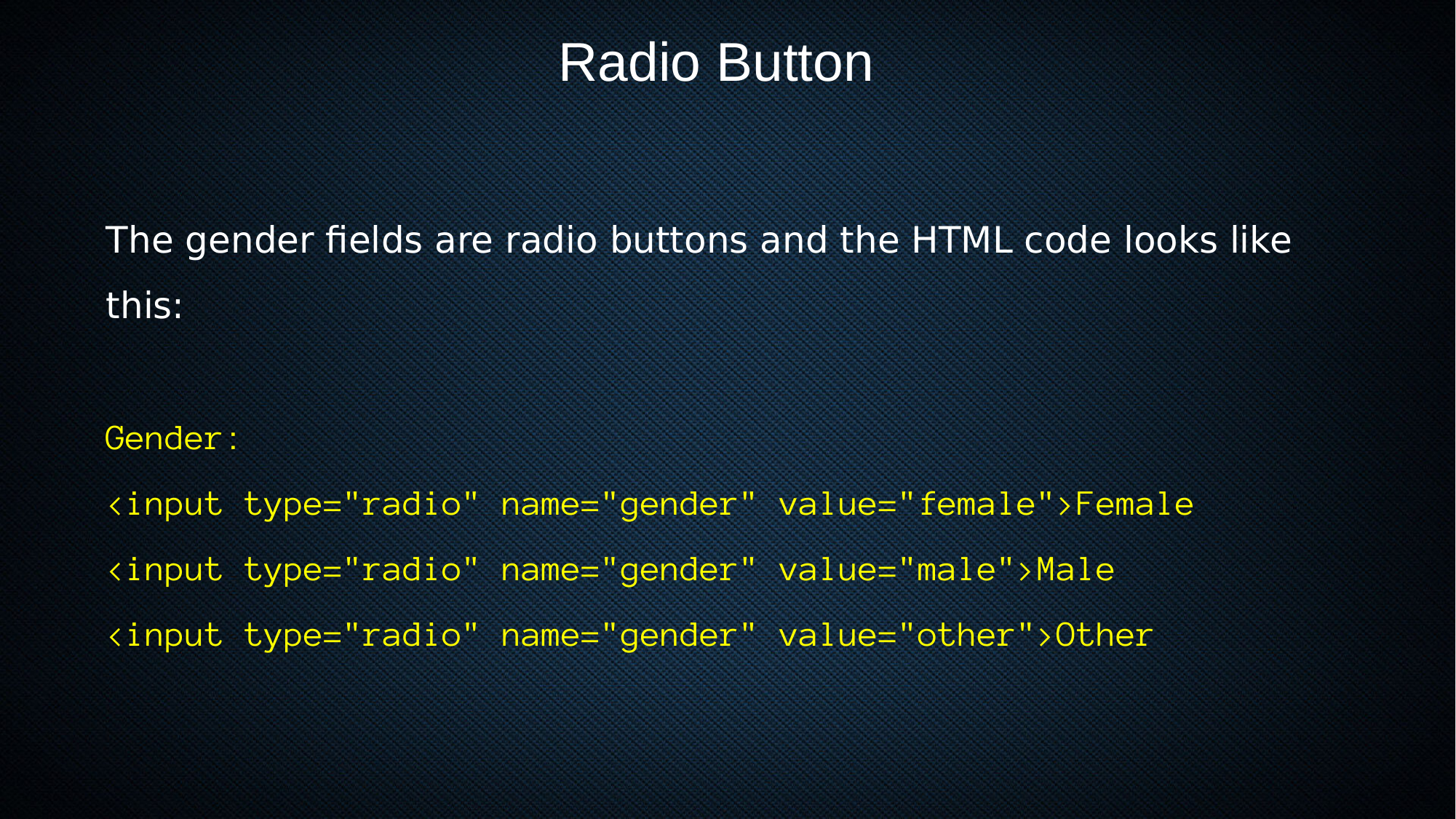

Radio Button
The gender fields are radio buttons and the HTML code looks like this:

Gender:
<input type="radio" name="gender" value="female">Female
<input type="radio" name="gender" value="male">Male
<input type="radio" name="gender" value="other">Other